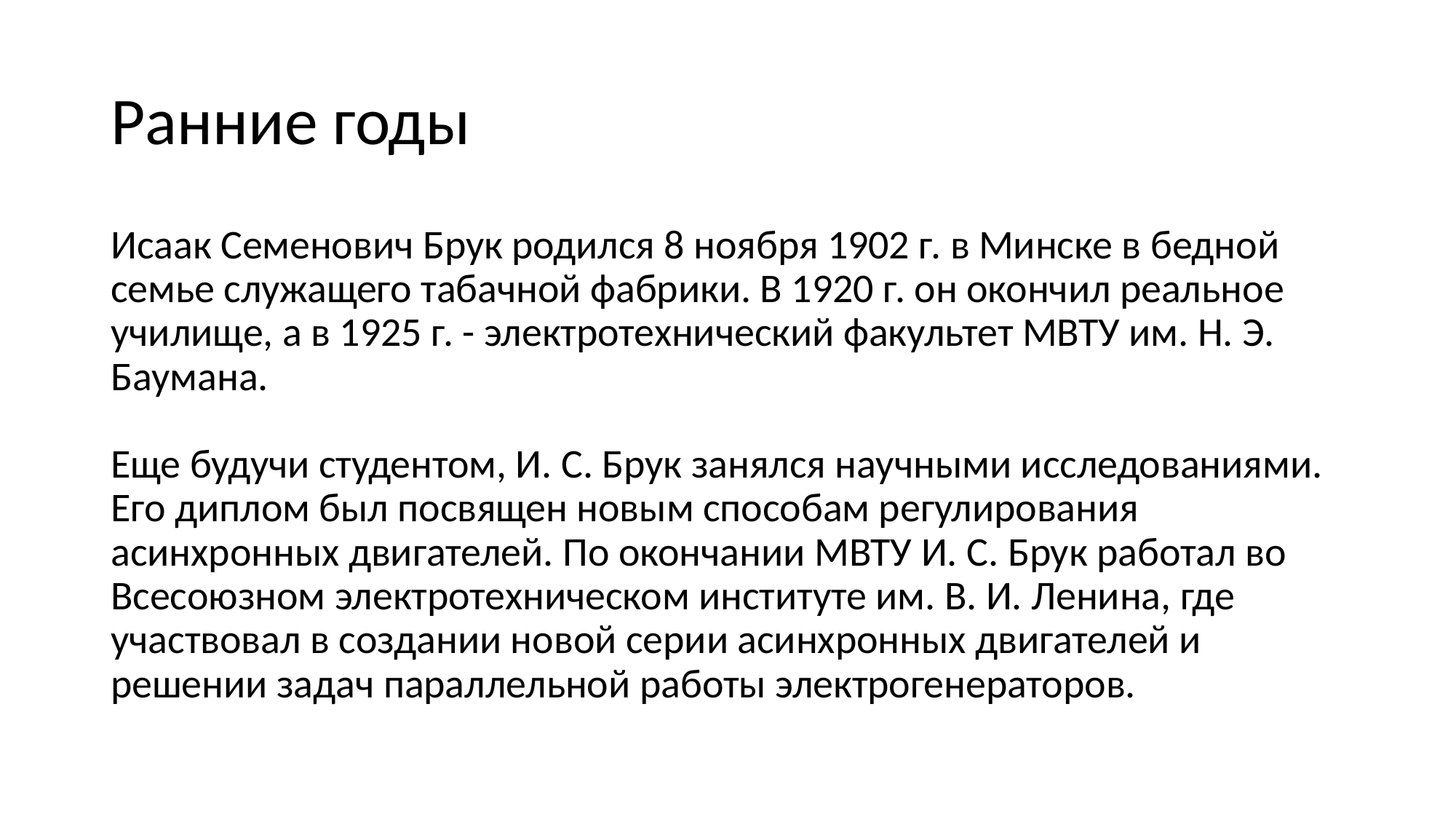

# Ранние годы
Исаак Семенович Брук родился 8 ноября 1902 г. в Минске в бедной семье служащего табачной фабрики. В 1920 г. он окончил реальное училище, а в 1925 г. - электротехнический факультет МВТУ им. Н. Э. Баумана.
Еще будучи студентом, И. С. Брук занялся научными исследованиями. Его диплом был посвящен новым способам регулирования асинхронных двигателей. По окончании МВТУ И. С. Брук работал во Всесоюзном электротехническом институте им. В. И. Ленина, где участвовал в создании новой серии асинхронных двигателей и решении задач параллельной работы электрогенераторов.